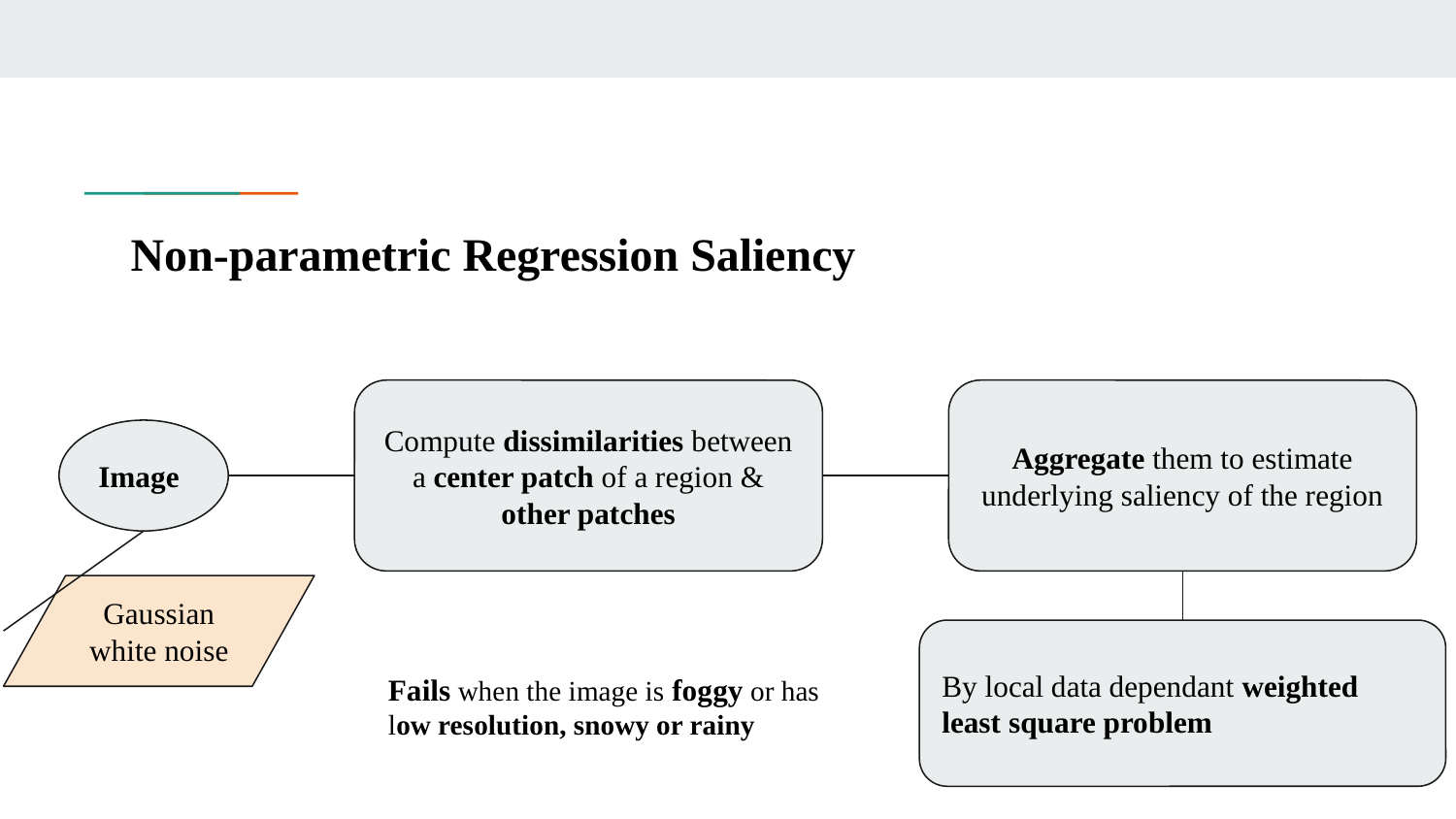

# Non-parametric Regression Saliency

Compute dissimilarities between a center patch of a region & other patches
Aggregate them to estimate underlying saliency of the region
Image
Gaussian white noise
By local data dependant weighted least square problem
Fails when the image is foggy or has low resolution, snowy or rainy